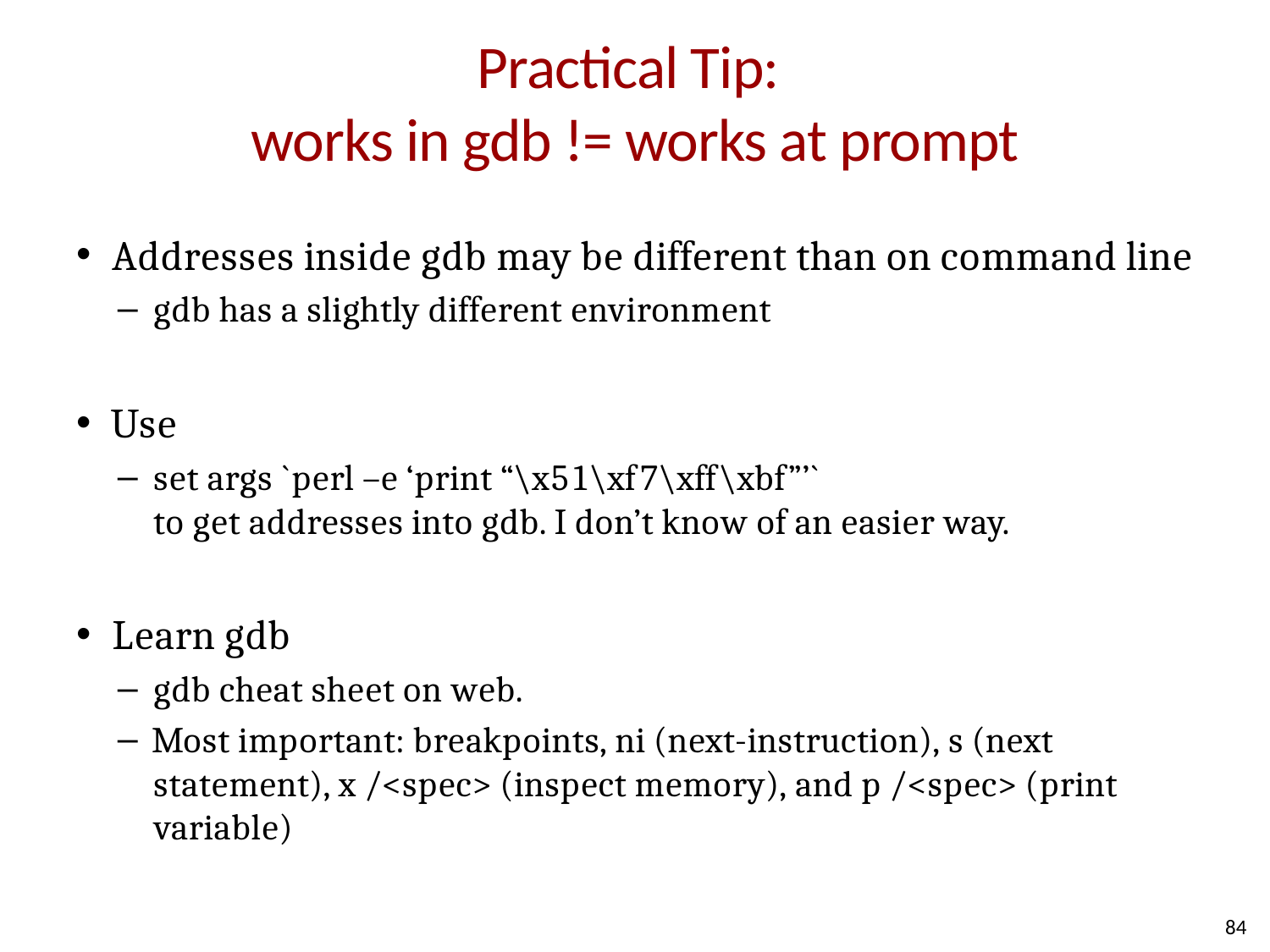

# Practical Tip: works in gdb != works at prompt
Addresses inside gdb may be different than on command line
gdb has a slightly different environment

Use
set args `perl –e ‘print “\x51\xf7\xff\xbf”’`
to get addresses into gdb. I don’t know of an easier way.

Learn gdb
gdb cheat sheet on web.
Most important: breakpoints, ni (next-instruction), s (next statement), x /<spec> (inspect memory), and p /<spec> (print variable)
84